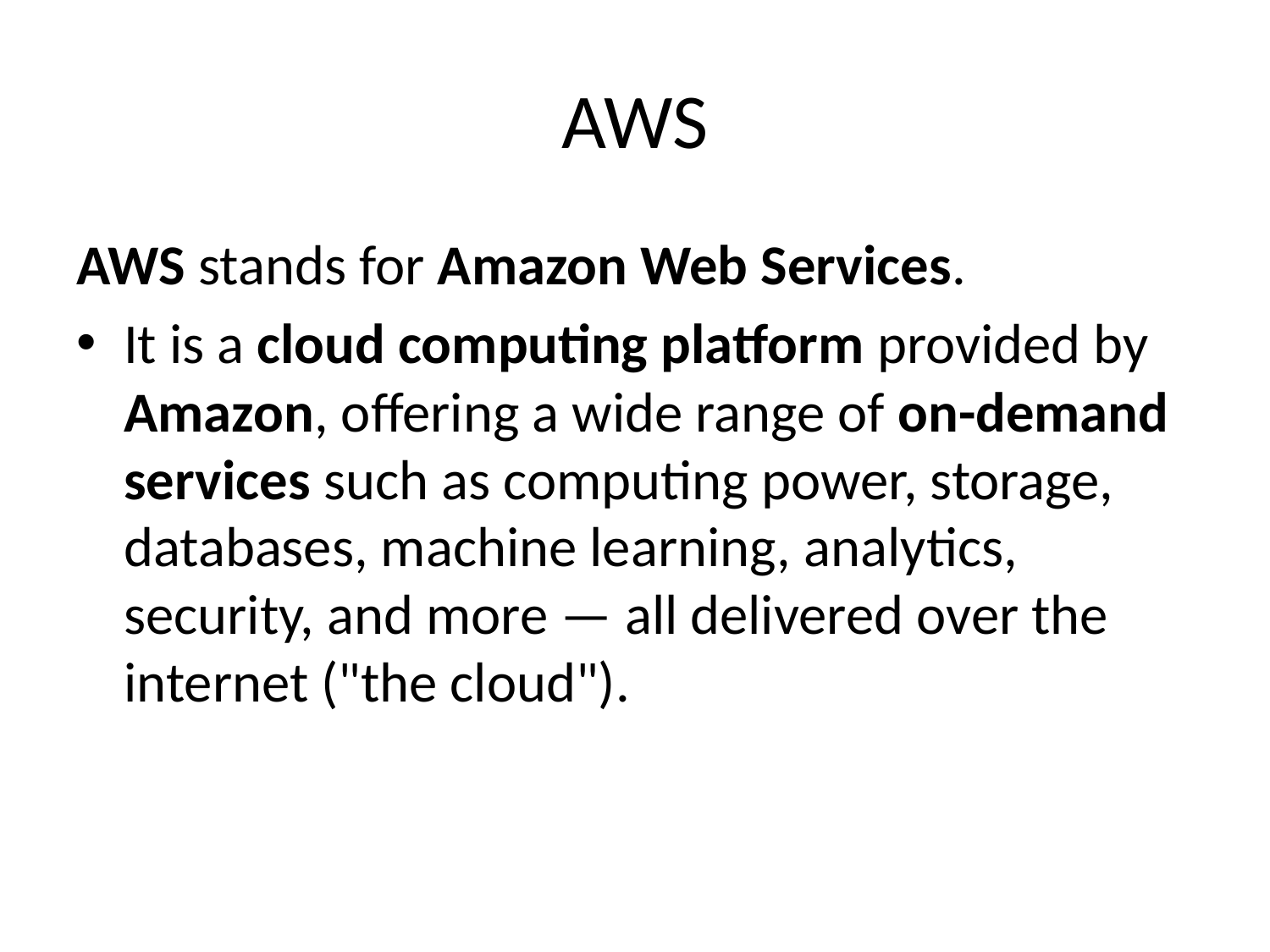

# AWS
AWS stands for Amazon Web Services.
It is a cloud computing platform provided by Amazon, offering a wide range of on-demand services such as computing power, storage, databases, machine learning, analytics, security, and more — all delivered over the internet ("the cloud").